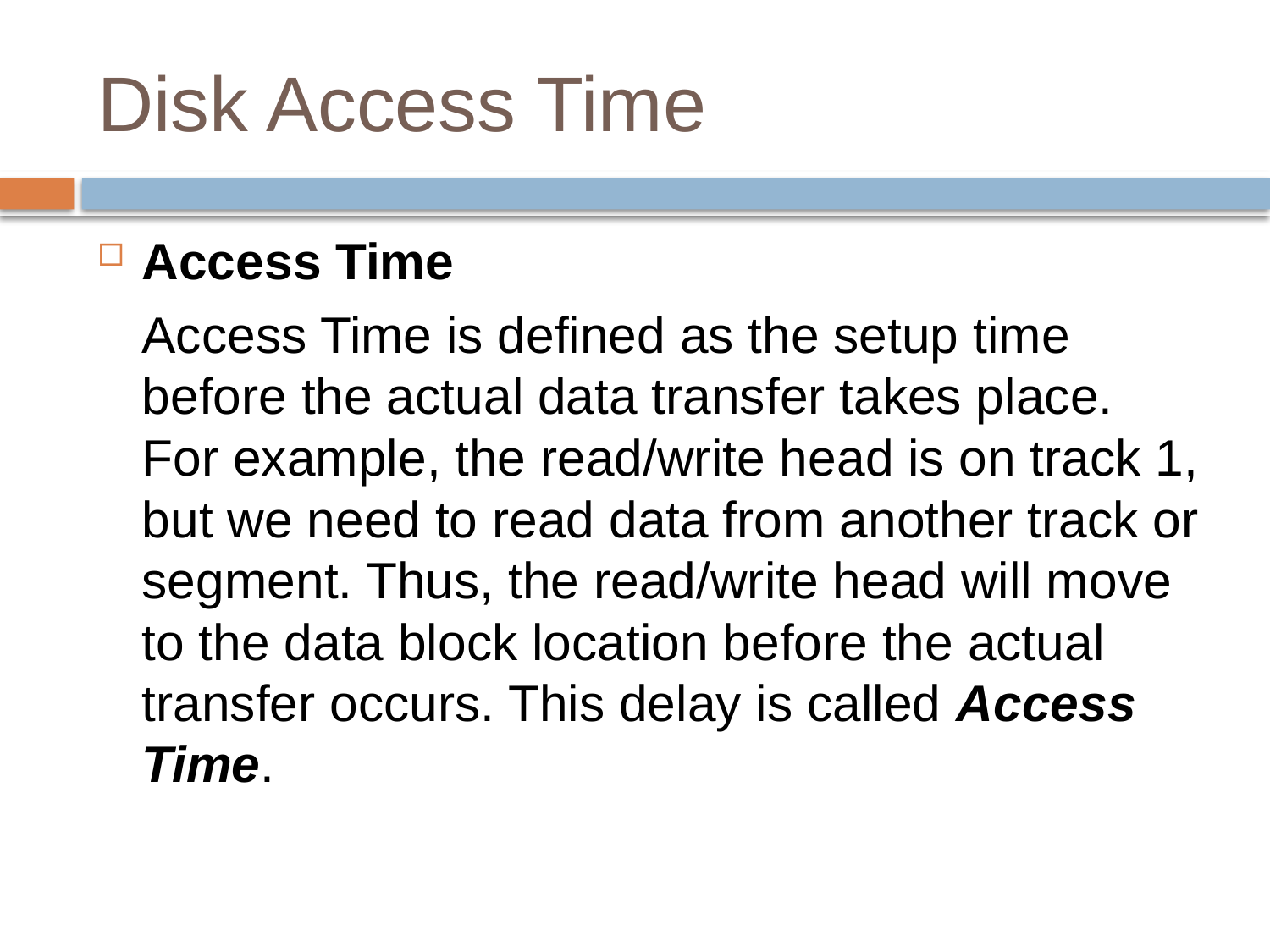

# Disk Access Time
Access Time
	Access Time is defined as the setup time before the actual data transfer takes place. For example, the read/write head is on track 1, but we need to read data from another track or segment. Thus, the read/write head will move to the data block location before the actual transfer occurs. This delay is called Access Time.